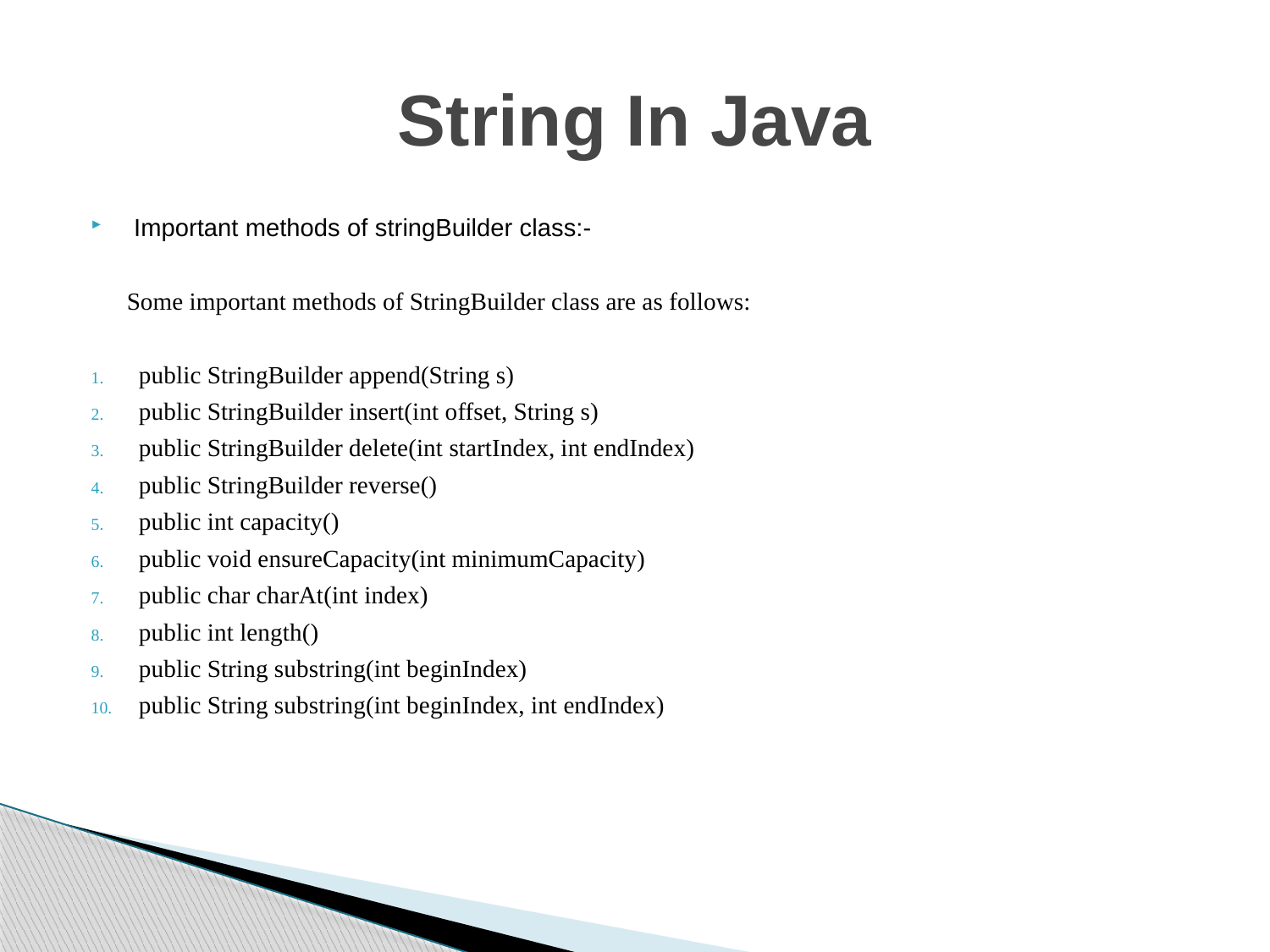

# String In Java
 Important methods of stringBuilder class:-

	Some important methods of StringBuilder class are as follows:

public StringBuilder append(String s)
public StringBuilder insert(int offset, String s)
public StringBuilder delete(int startIndex, int endIndex)
public StringBuilder reverse()
public int capacity()
public void ensureCapacity(int minimumCapacity)
public char charAt(int index)
public int length()
public String substring(int beginIndex)
public String substring(int beginIndex, int endIndex)